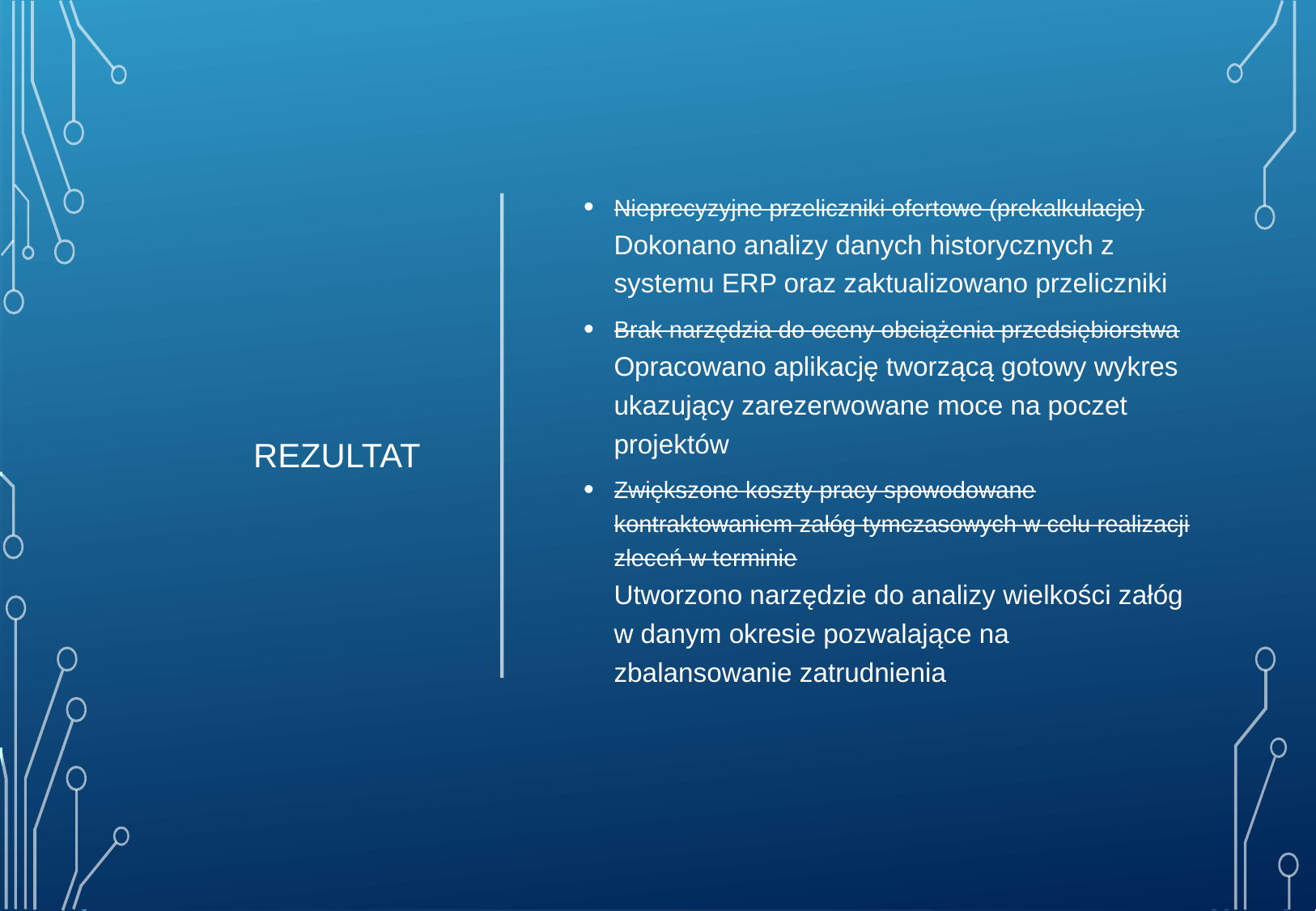

# Rezultat
Nieprecyzyjne przeliczniki ofertowe (prekalkulacje)
Dokonano analizy danych historycznych z systemu ERP oraz zaktualizowano przeliczniki
Brak narzędzia do oceny obciążenia przedsiębiorstwa
Opracowano aplikację tworzącą gotowy wykres ukazujący zarezerwowane moce na poczet projektów
Zwiększone koszty pracy spowodowane kontraktowaniem załóg tymczasowych w celu realizacji zleceń w terminie
Utworzono narzędzie do analizy wielkości załóg w danym okresie pozwalające na zbalansowanie zatrudnienia